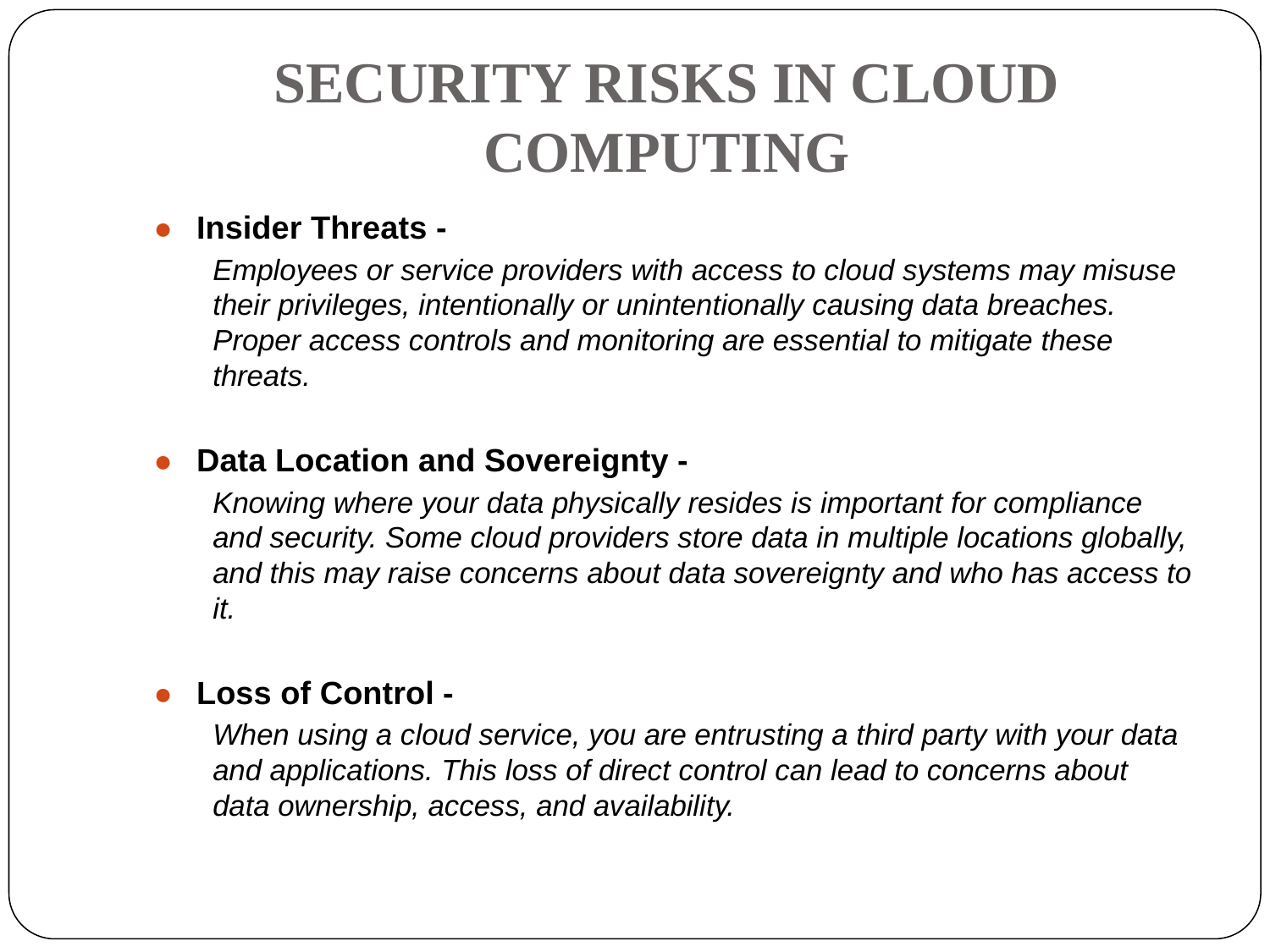

# SECURITY RISKS IN CLOUD COMPUTING
Insider Threats -
Employees or service providers with access to cloud systems may misuse their privileges, intentionally or unintentionally causing data breaches. Proper access controls and monitoring are essential to mitigate these threats.

Data Location and Sovereignty -
Knowing where your data physically resides is important for compliance and security. Some cloud providers store data in multiple locations globally, and this may raise concerns about data sovereignty and who has access to it.

Loss of Control -
When using a cloud service, you are entrusting a third party with your data and applications. This loss of direct control can lead to concerns about data ownership, access, and availability.